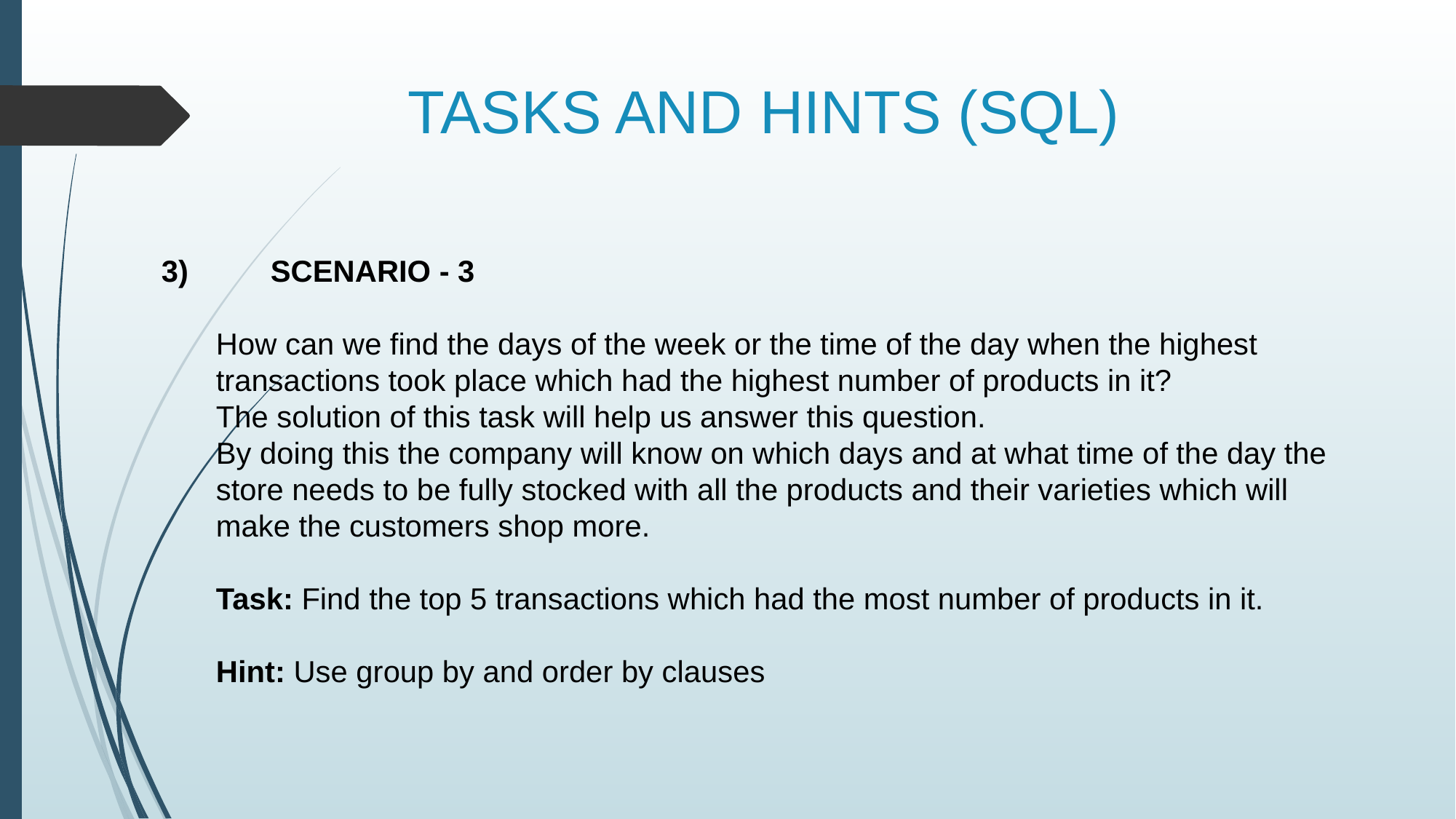

# TASKS AND HINTS (SQL)
3)	SCENARIO - 3

How can we find the days of the week or the time of the day when the highest transactions took place which had the highest number of products in it?
The solution of this task will help us answer this question.
By doing this the company will know on which days and at what time of the day the store needs to be fully stocked with all the products and their varieties which will make the customers shop more.

Task: Find the top 5 transactions which had the most number of products in it.

Hint: Use group by and order by clauses